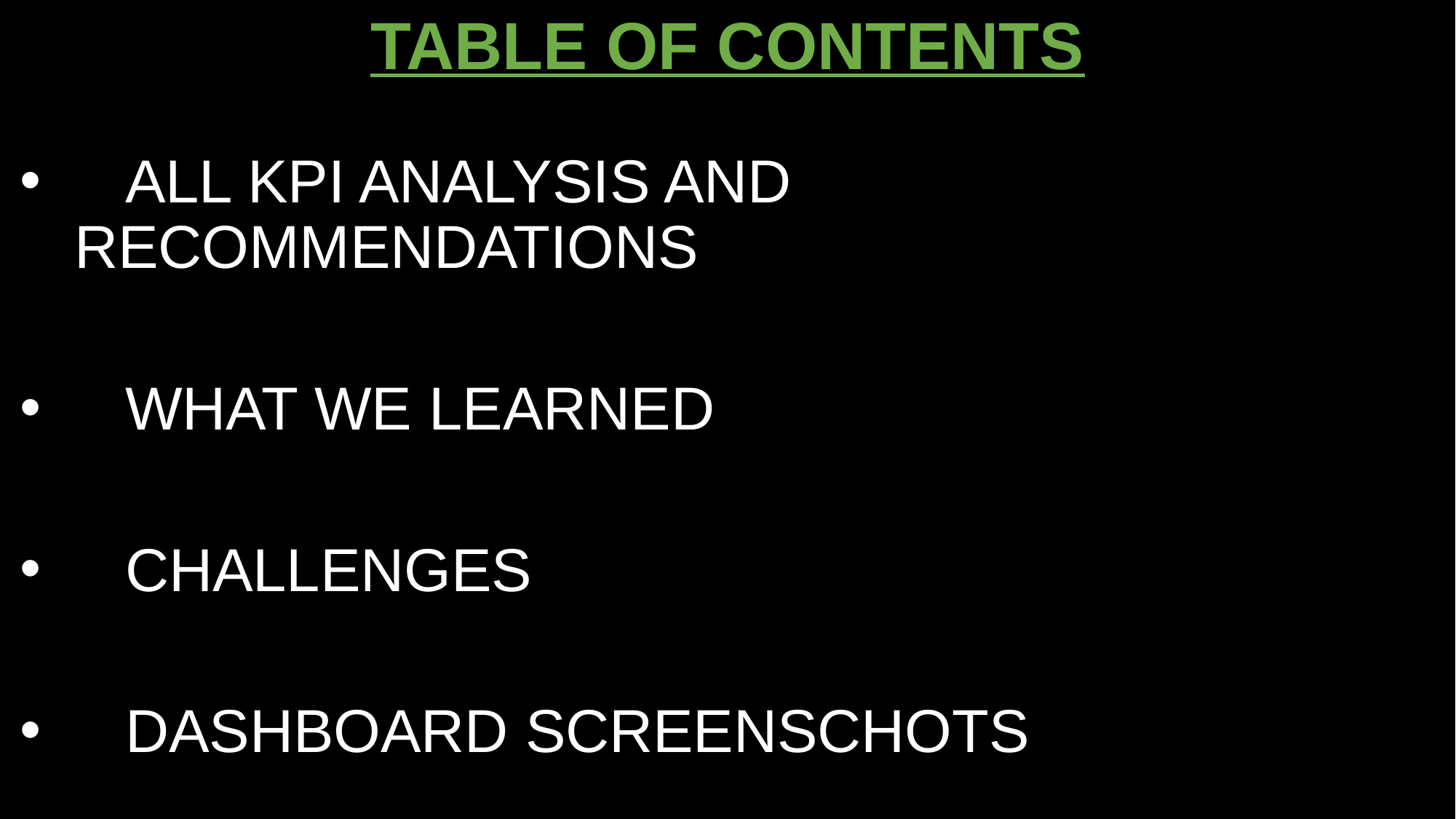

# TABLE OF CONTENTS
   ALL KPI ANALYSIS AND RECOMMENDATIONS

   WHAT WE LEARNED

   CHALLENGES

   DASHBOARD SCREENSCHOTS